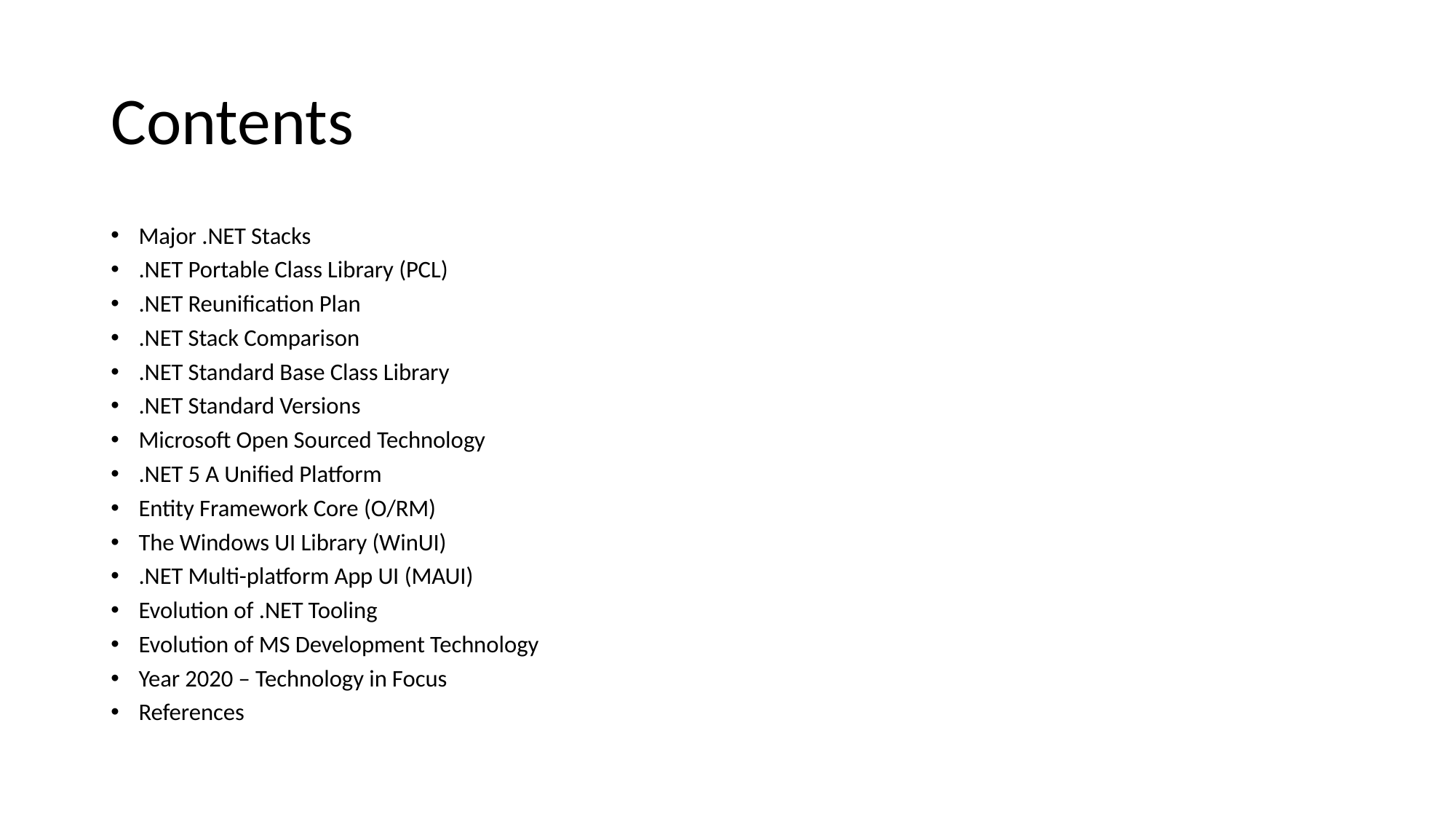

# Contents
Major .NET Stacks
.NET Portable Class Library (PCL)
.NET Reunification Plan
.NET Stack Comparison
.NET Standard Base Class Library
.NET Standard Versions
Microsoft Open Sourced Technology
.NET 5 A Unified Platform
Entity Framework Core (O/RM)
The Windows UI Library (WinUI)
.NET Multi-platform App UI (MAUI)
Evolution of .NET Tooling
Evolution of MS Development Technology
Year 2020 – Technology in Focus
References